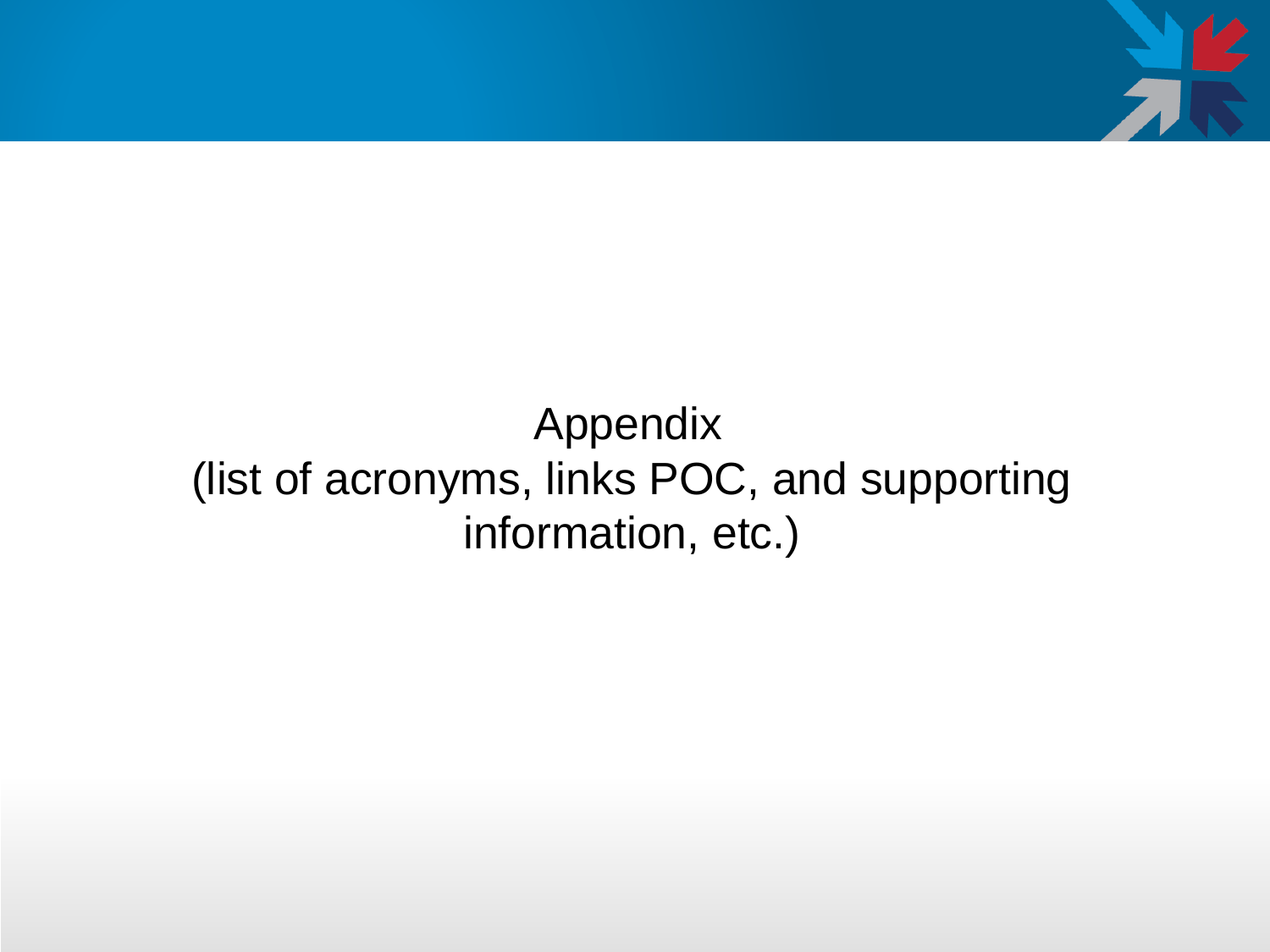

# Appendix (list of acronyms, links POC, and supporting information, etc.)
27